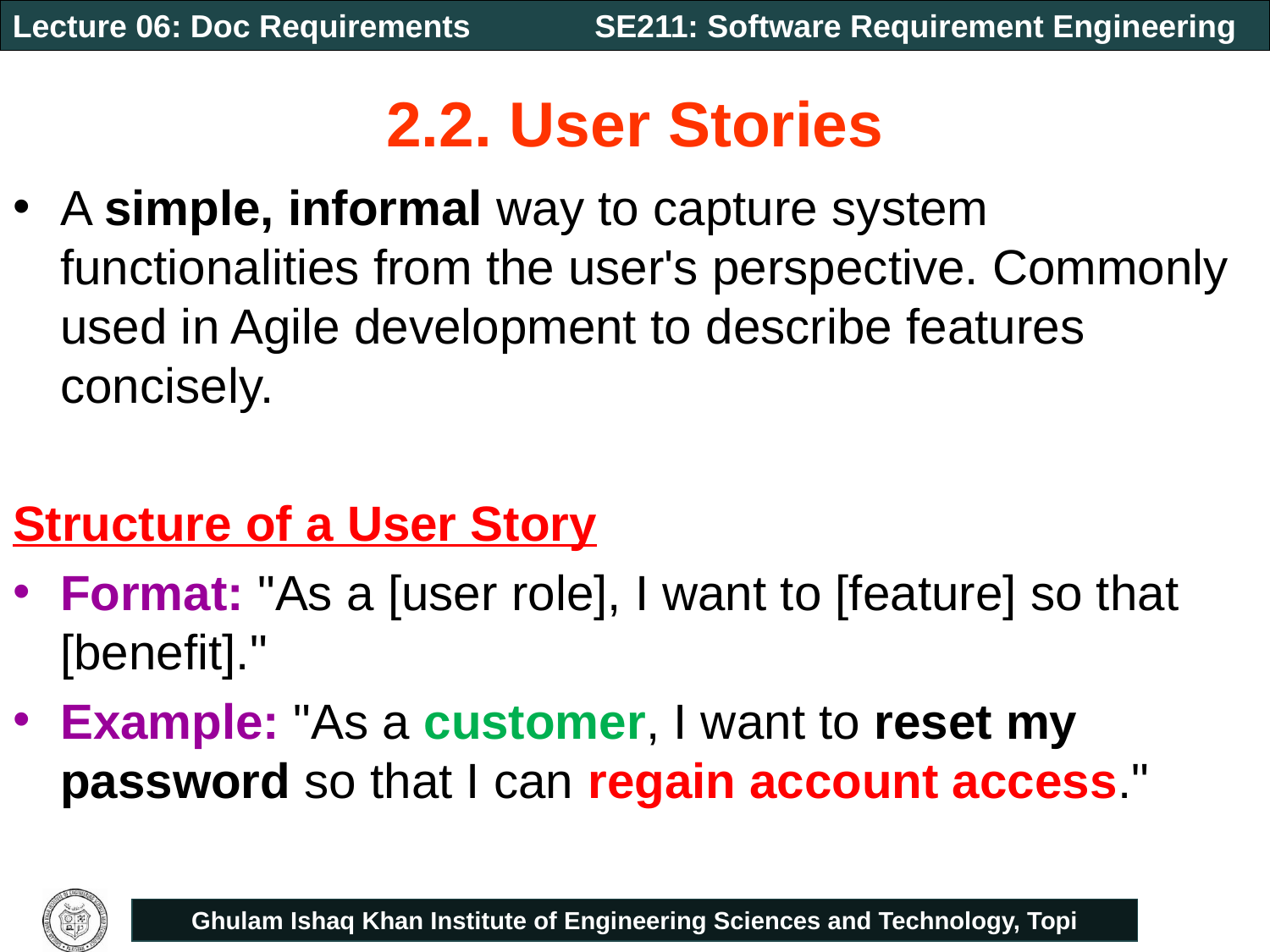

# 2.2. User Stories
A simple, informal way to capture system functionalities from the user's perspective. Commonly used in Agile development to describe features concisely.

Structure of a User Story
Format: "As a [user role], I want to [feature] so that [benefit]."
Example: "As a customer, I want to reset my password so that I can regain account access."